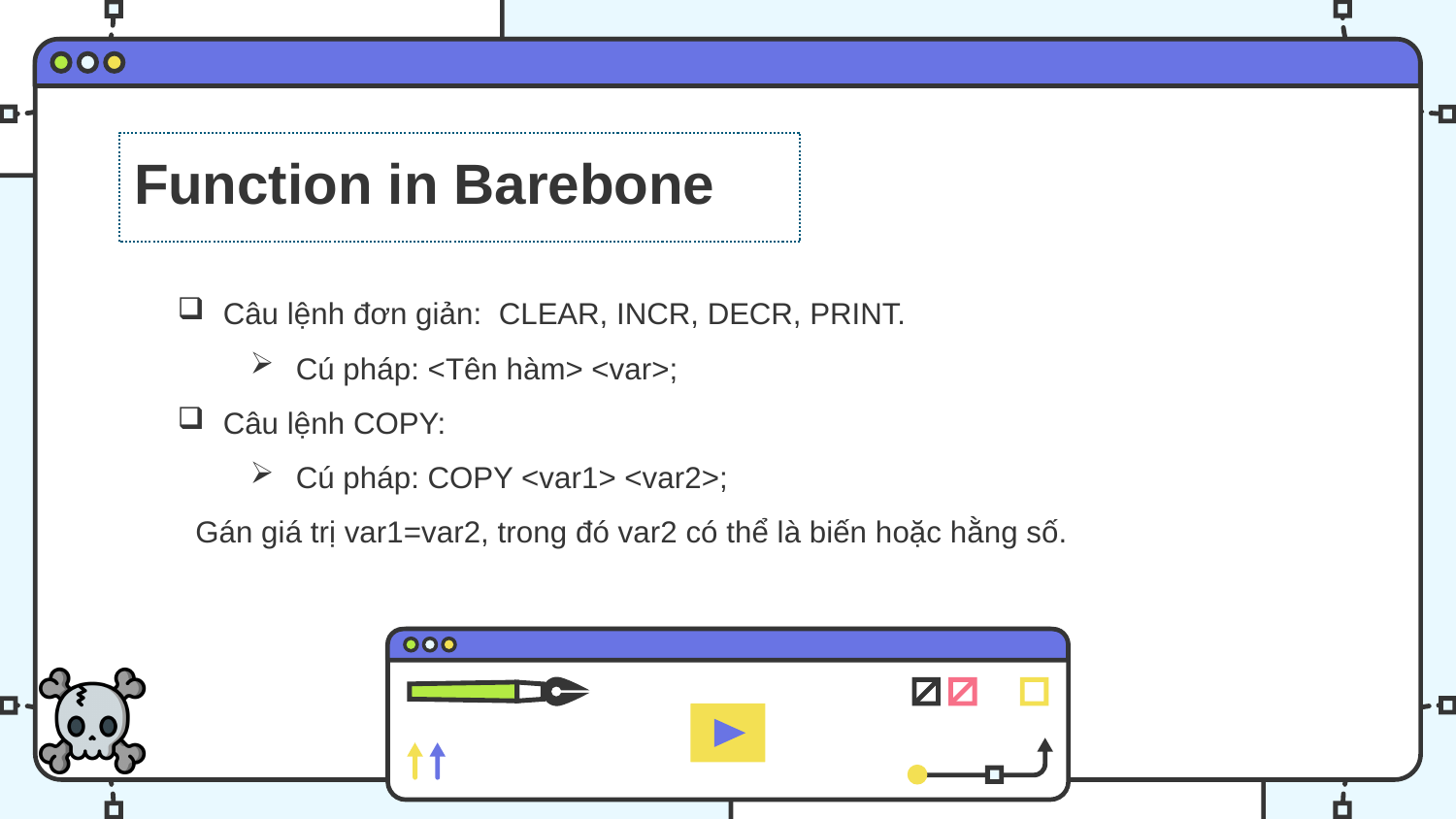

Function in Barebone
Câu lệnh đơn giản:  CLEAR, INCR, DECR, PRINT.
Cú pháp: <Tên hàm> <var>;
Câu lệnh COPY:
Cú pháp: COPY <var1> <var2>;
Gán giá trị var1=var2, trong đó var2 có thể là biến hoặc hằng số.